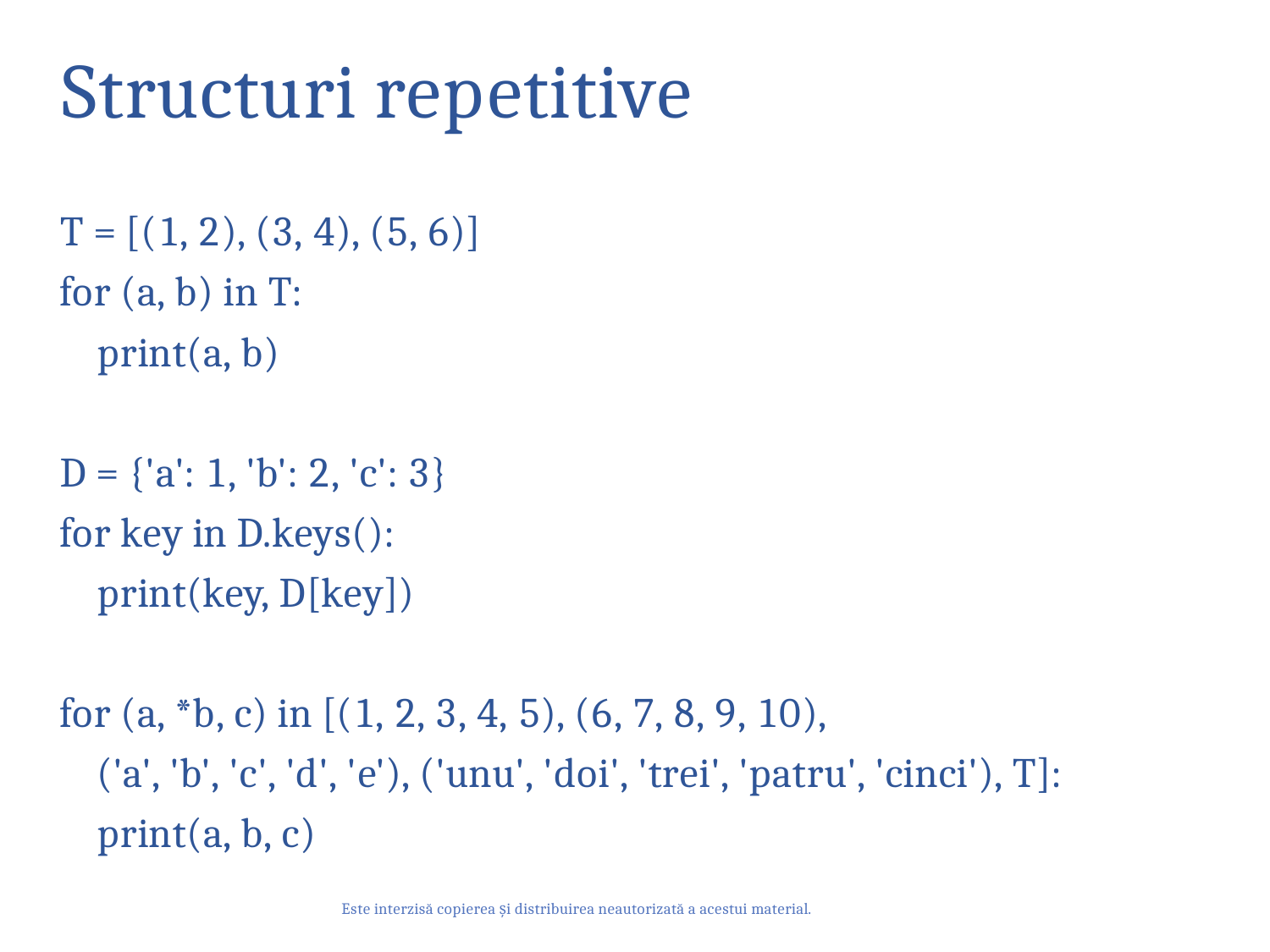

# Structuri repetitive
T = [(1, 2), (3, 4), (5, 6)]
for (a, b) in T:
    print(a, b)

D = {'a': 1, 'b': 2, 'c': 3}
for key in D.keys():
    print(key, D[key])

for (a, *b, c) in [(1, 2, 3, 4, 5), (6, 7, 8, 9, 10),
    ('a', 'b', 'c', 'd', 'e'), ('unu', 'doi', 'trei', 'patru', 'cinci'), T]:
    print(a, b, c)